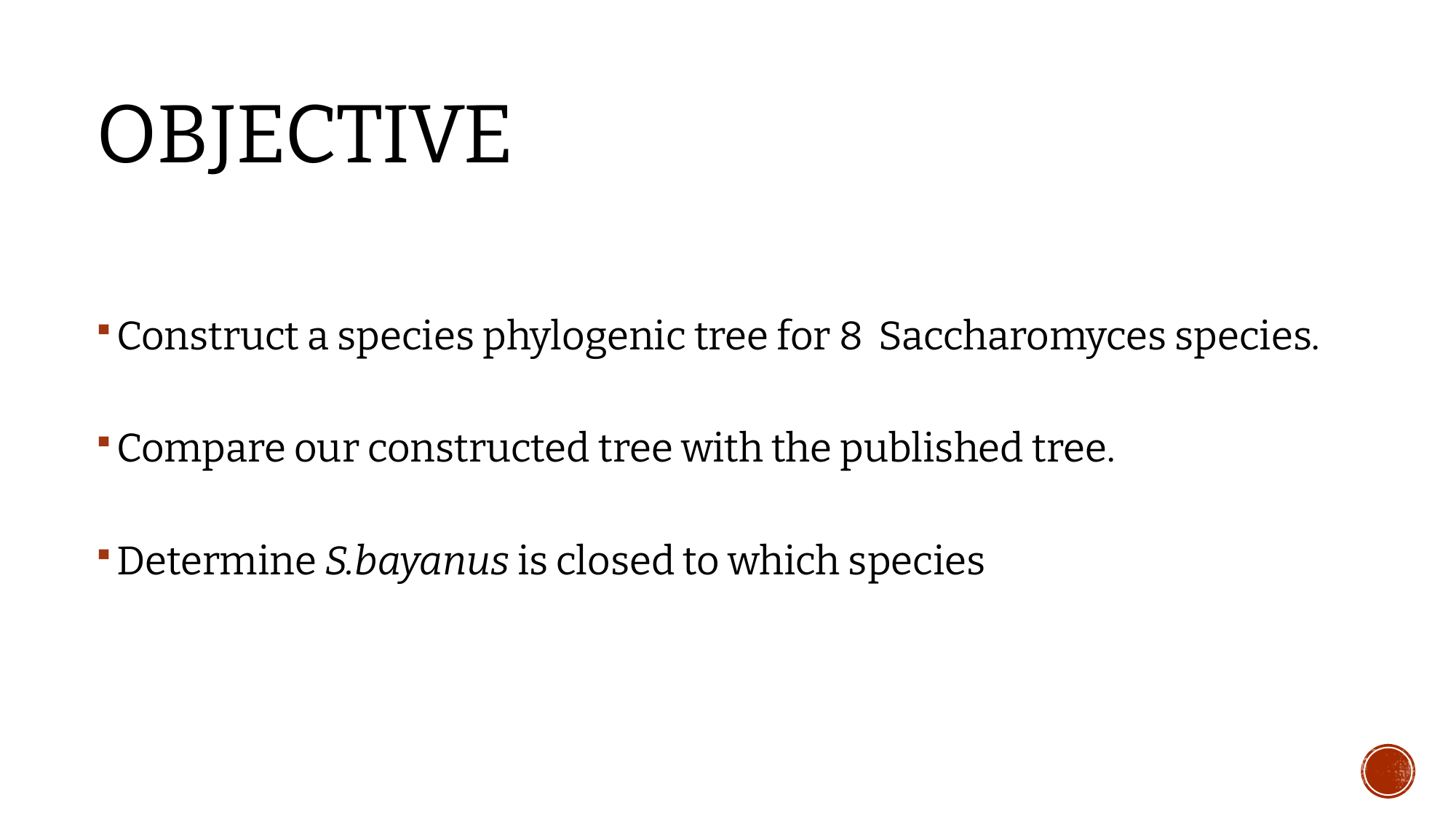

# Objective
Construct a species phylogenic tree for 8  Saccharomyces species.
Compare our constructed tree with the published tree.
Determine S.bayanus is closed to which species